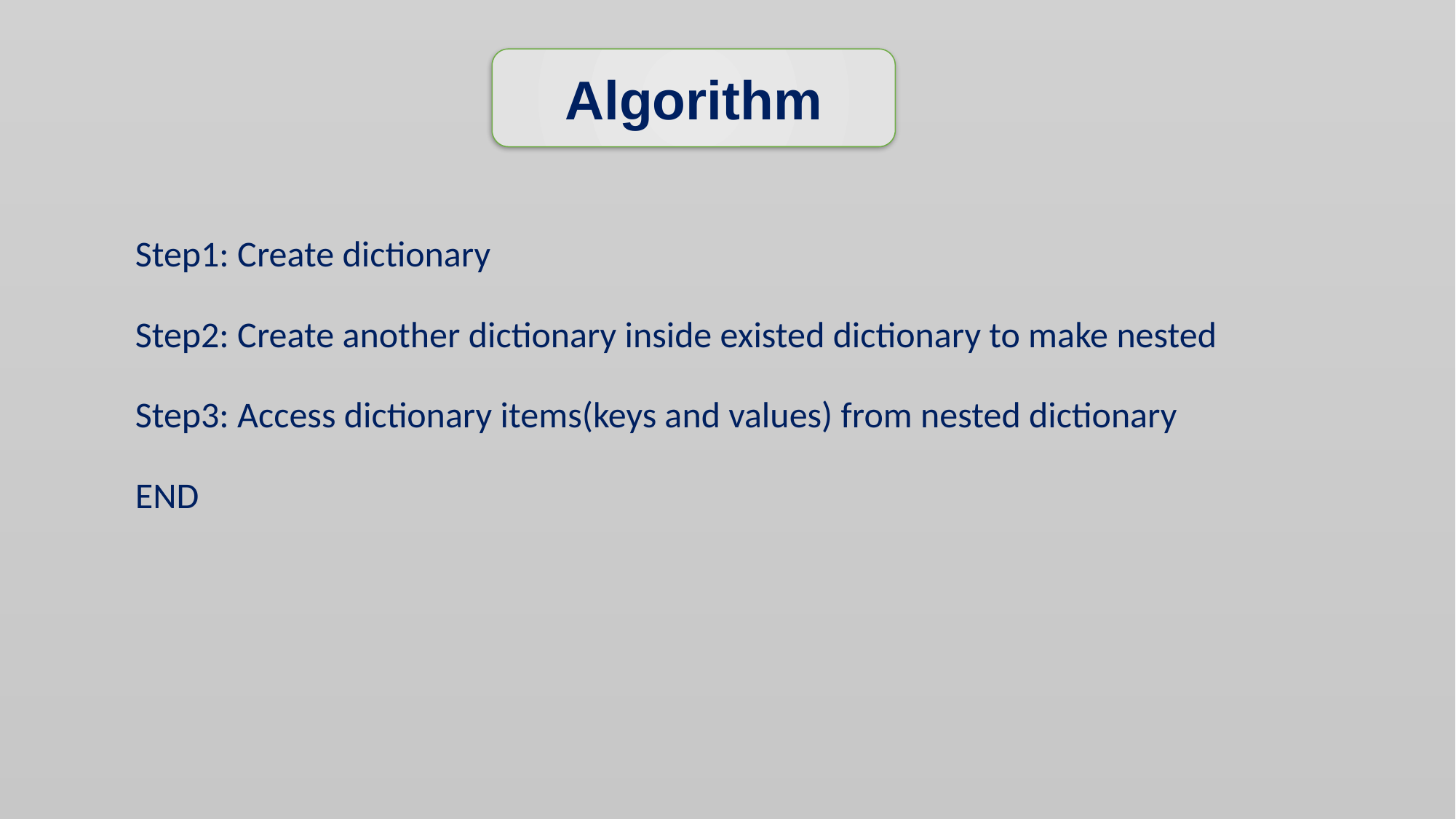

Algorithm
# Step1: Create dictionary
Step2: Create another dictionary inside existed dictionary to make nested
Step3: Access dictionary items(keys and values) from nested dictionary
END